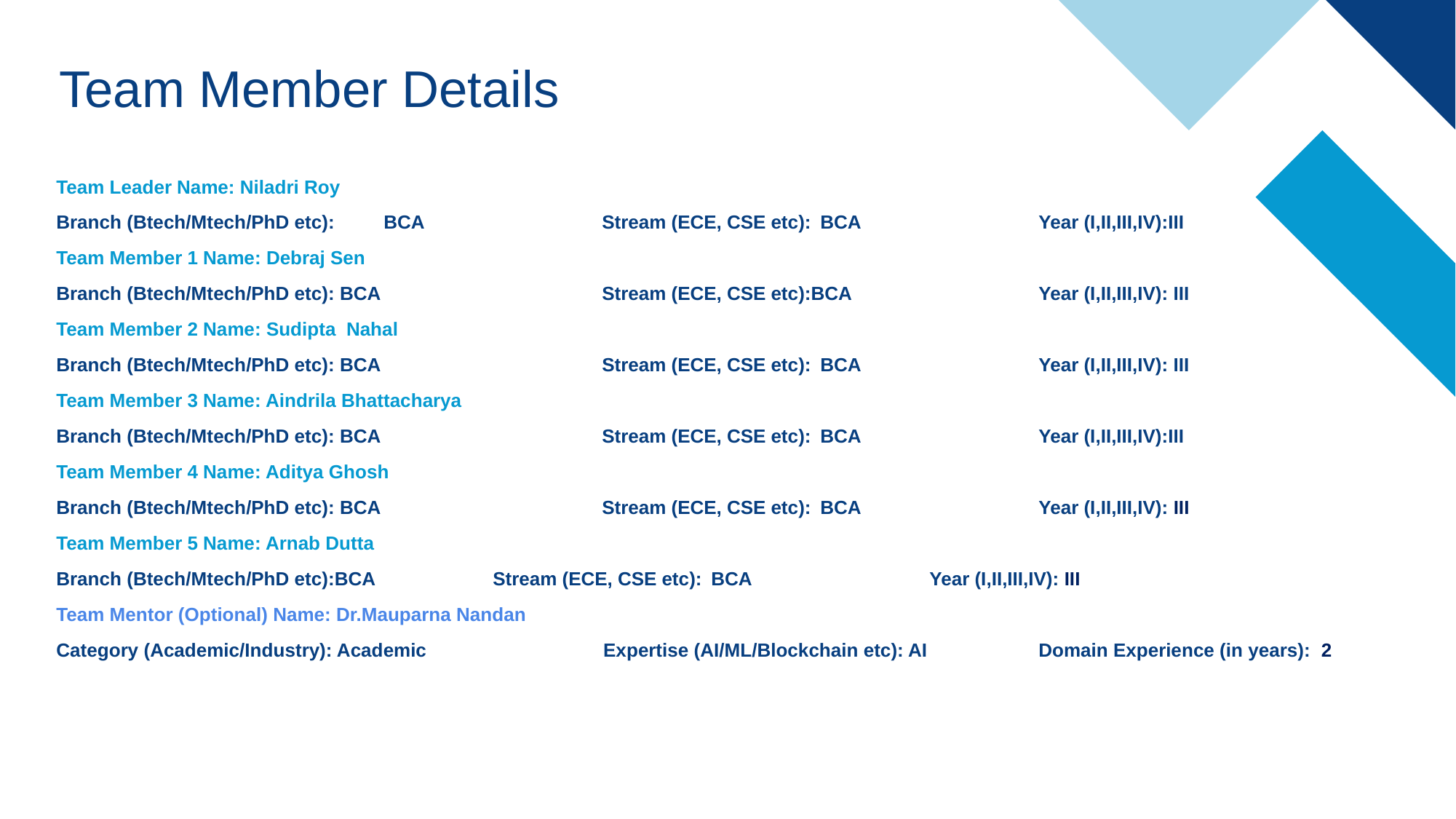

# Team Member Details
Team Leader Name: Niladri Roy
Branch (Btech/Mtech/PhD etc):	BCA		Stream (ECE, CSE etc):	BCA		Year (I,II,III,IV):III
Team Member 1 Name: Debraj Sen
Branch (Btech/Mtech/PhD etc): BCA 		Stream (ECE, CSE etc):BCA		Year (I,II,III,IV): III
Team Member 2 Name: Sudipta  Nahal
Branch (Btech/Mtech/PhD etc): BCA 		Stream (ECE, CSE etc):	BCA		Year (I,II,III,IV): III
Team Member 3 Name: Aindrila Bhattacharya
Branch (Btech/Mtech/PhD etc): BCA 		Stream (ECE, CSE etc):	BCA		Year (I,II,III,IV):III
Team Member 4 Name: Aditya Ghosh
Branch (Btech/Mtech/PhD etc): BCA 		Stream (ECE, CSE etc):	BCA		Year (I,II,III,IV): III
Team Member 5 Name: Arnab Dutta
Branch (Btech/Mtech/PhD etc):BCA		Stream (ECE, CSE etc):	BCA		Year (I,II,III,IV): III
Team Mentor (Optional) Name: Dr.Mauparna Nandan
Category (Academic/Industry): Academic	                     Expertise (AI/ML/Blockchain etc): AI   	Domain Experience (in years):  2